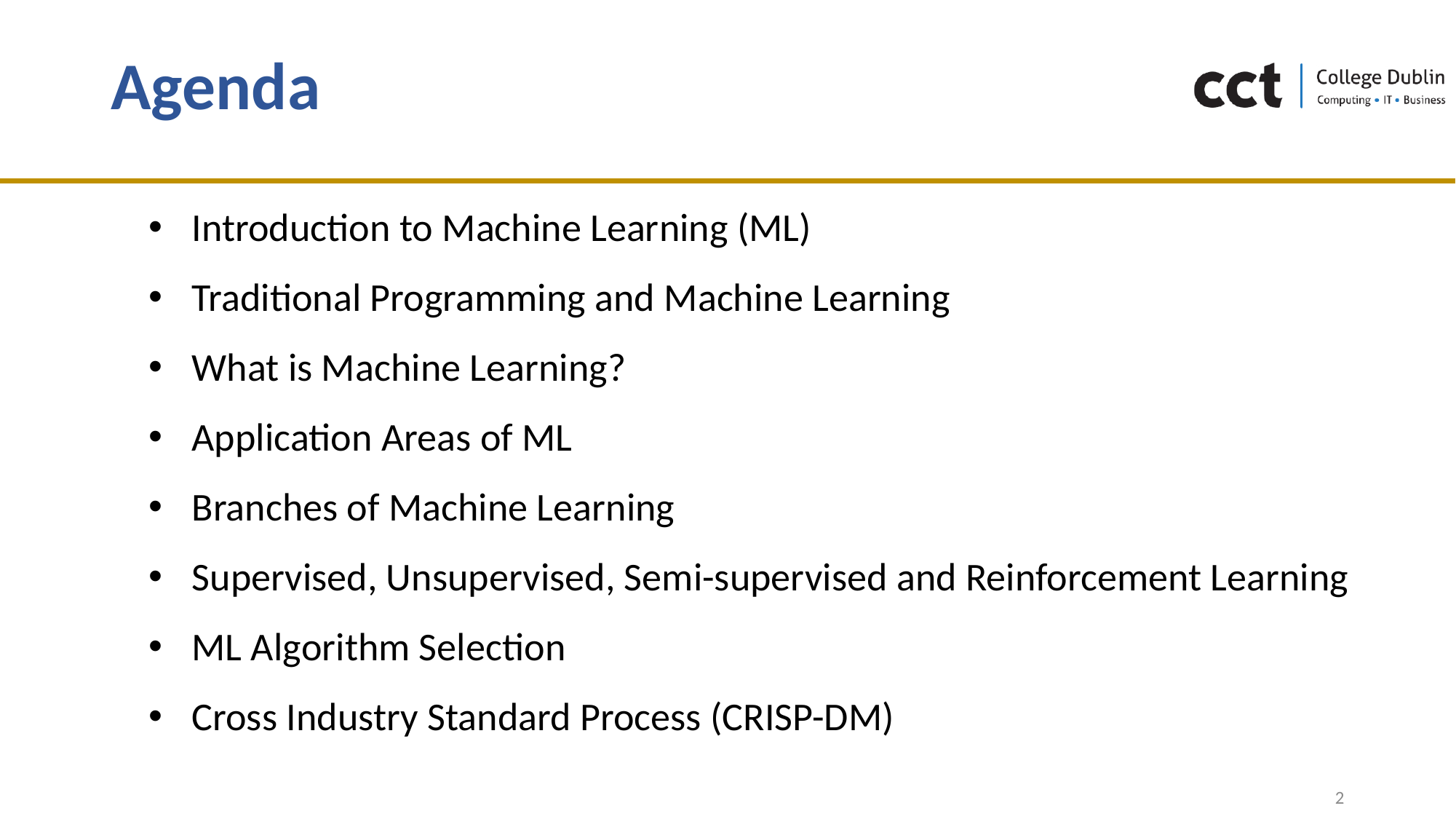

# Agenda
Introduction to Machine Learning (ML)
Traditional Programming and Machine Learning
What is Machine Learning?
Application Areas of ML
Branches of Machine Learning
Supervised, Unsupervised, Semi-supervised and Reinforcement Learning
ML Algorithm Selection
Cross Industry Standard Process (CRISP-DM)
2